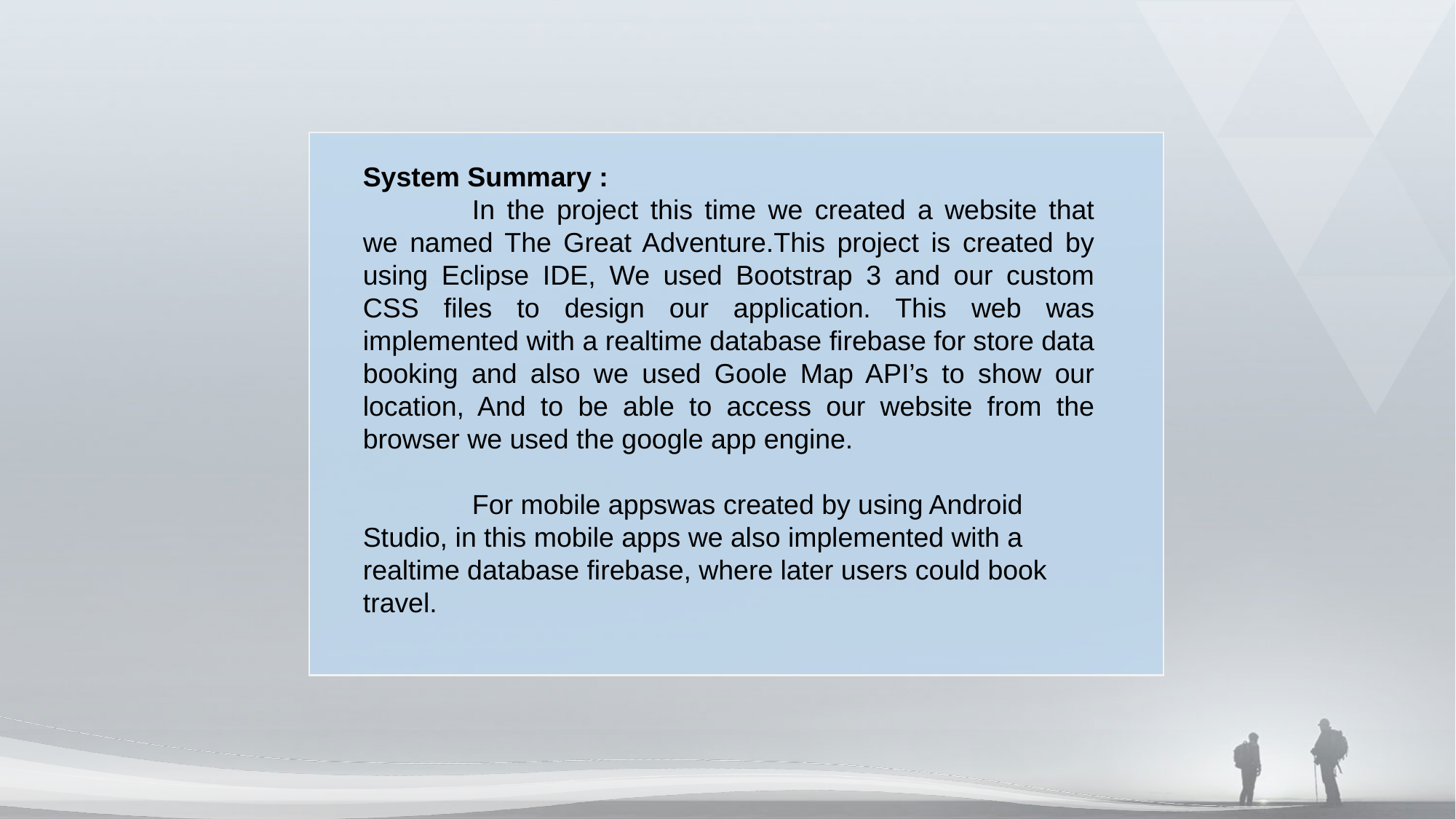

System Summary :
	In the project this time we created a website that we named The Great Adventure.This project is created by using Eclipse IDE, We used Bootstrap 3 and our custom CSS files to design our application. This web was implemented with a realtime database firebase for store data booking and also we used Goole Map API’s to show our location, And to be able to access our website from the browser we used the google app engine.

	For mobile appswas created by using Android Studio, in this mobile apps we also implemented with a realtime database firebase, where later users could book travel.